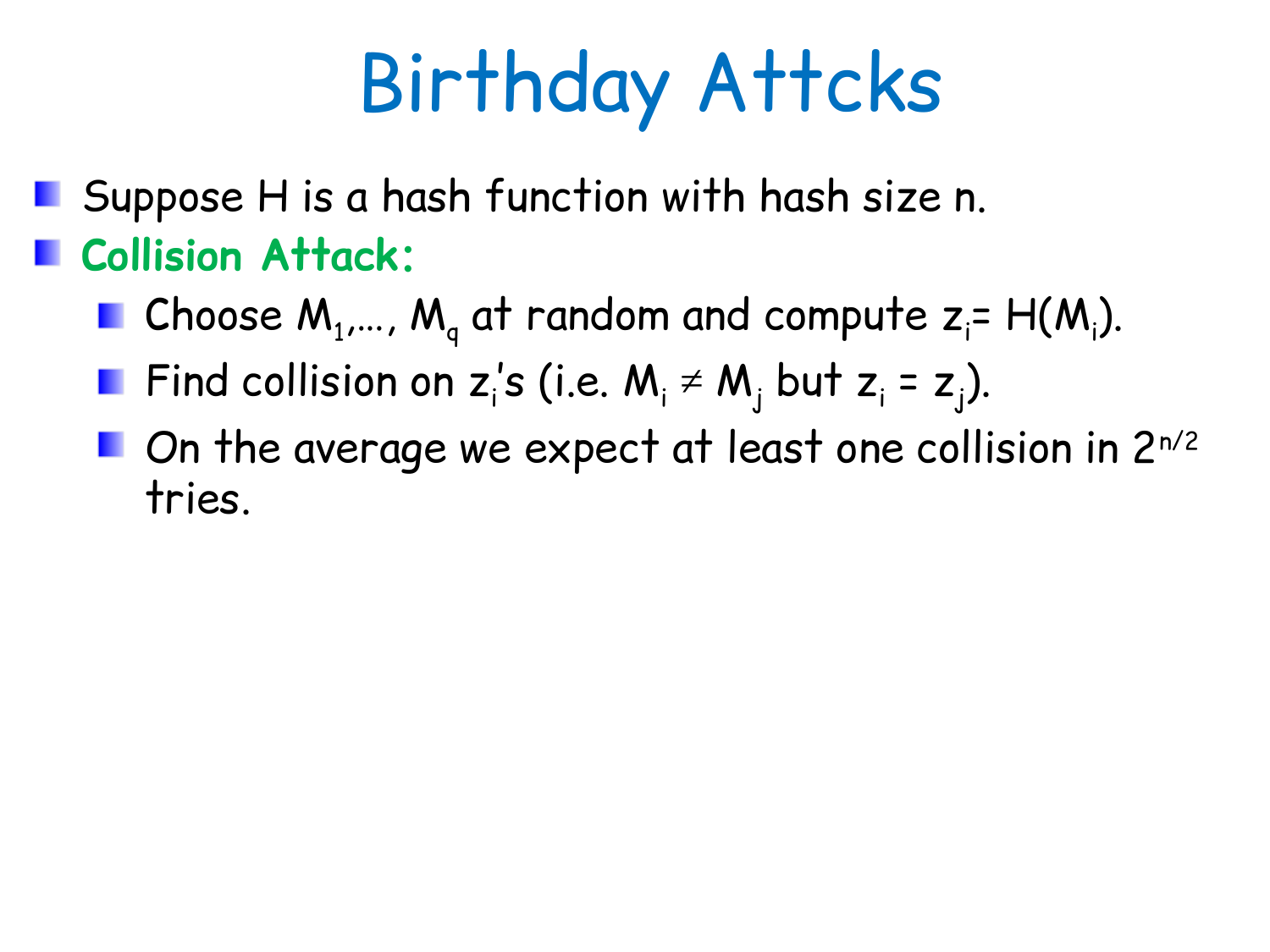

Birthday Attcks
Suppose H is a hash function with hash size n.
Collision Attack:
Choose M1,…, Mq at random and compute zi= H(Mi).
Find collision on zi’s (i.e. Mi ≠ Mj but zi = zj).
On the average we expect at least one collision in 2n/2 tries.